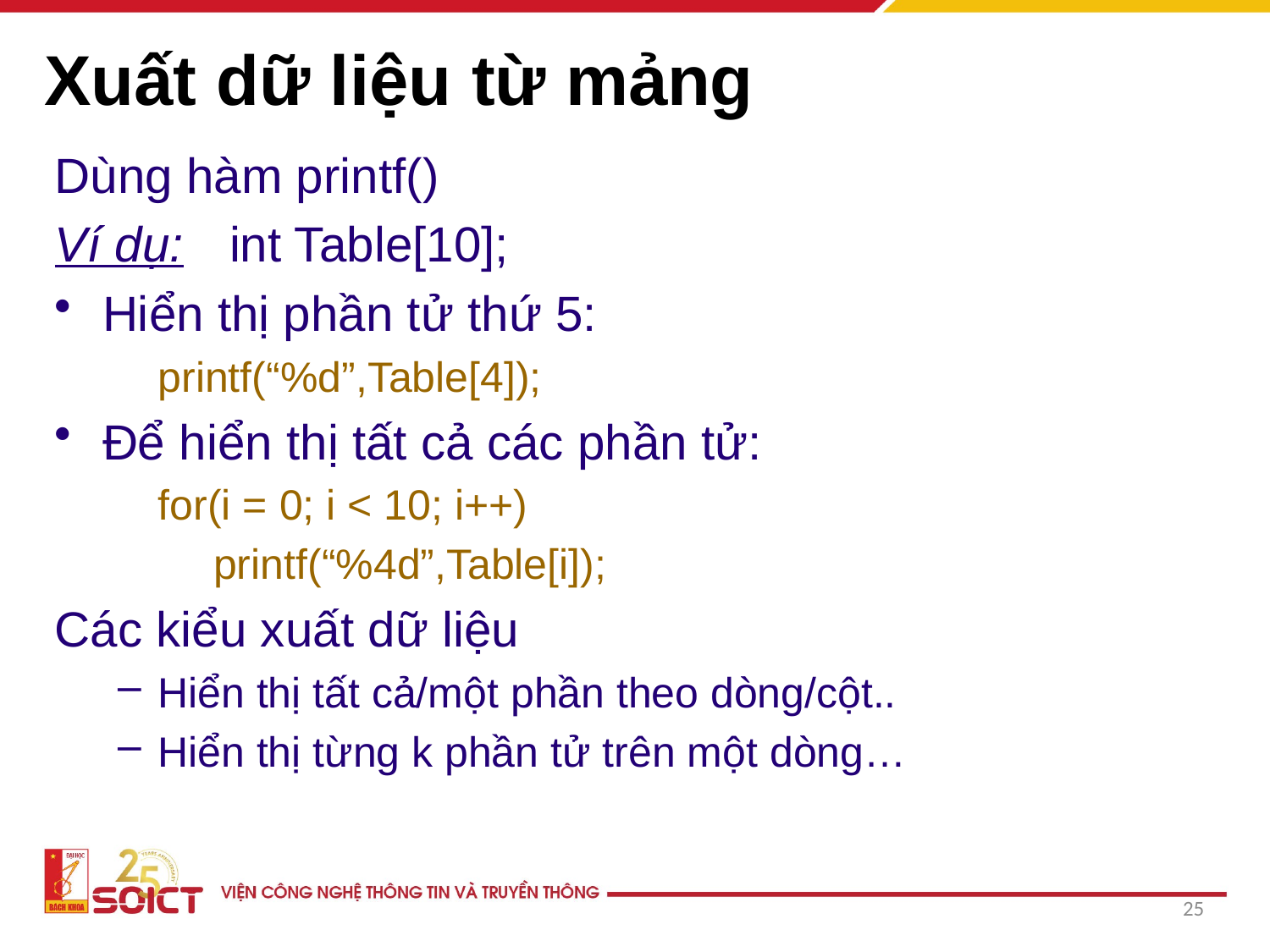

# Xuất dữ liệu từ mảng
Dùng hàm printf()
Ví dụ: 	int Table[10];
Hiển thị phần tử thứ 5:
	printf(“%d”,Table[4]);
Để hiển thị tất cả các phần tử:
	for(i = 0; i < 10; i++)
	printf(“%4d”,Table[i]);
Các kiểu xuất dữ liệu
Hiển thị tất cả/một phần theo dòng/cột..
Hiển thị từng k phần tử trên một dòng…
25